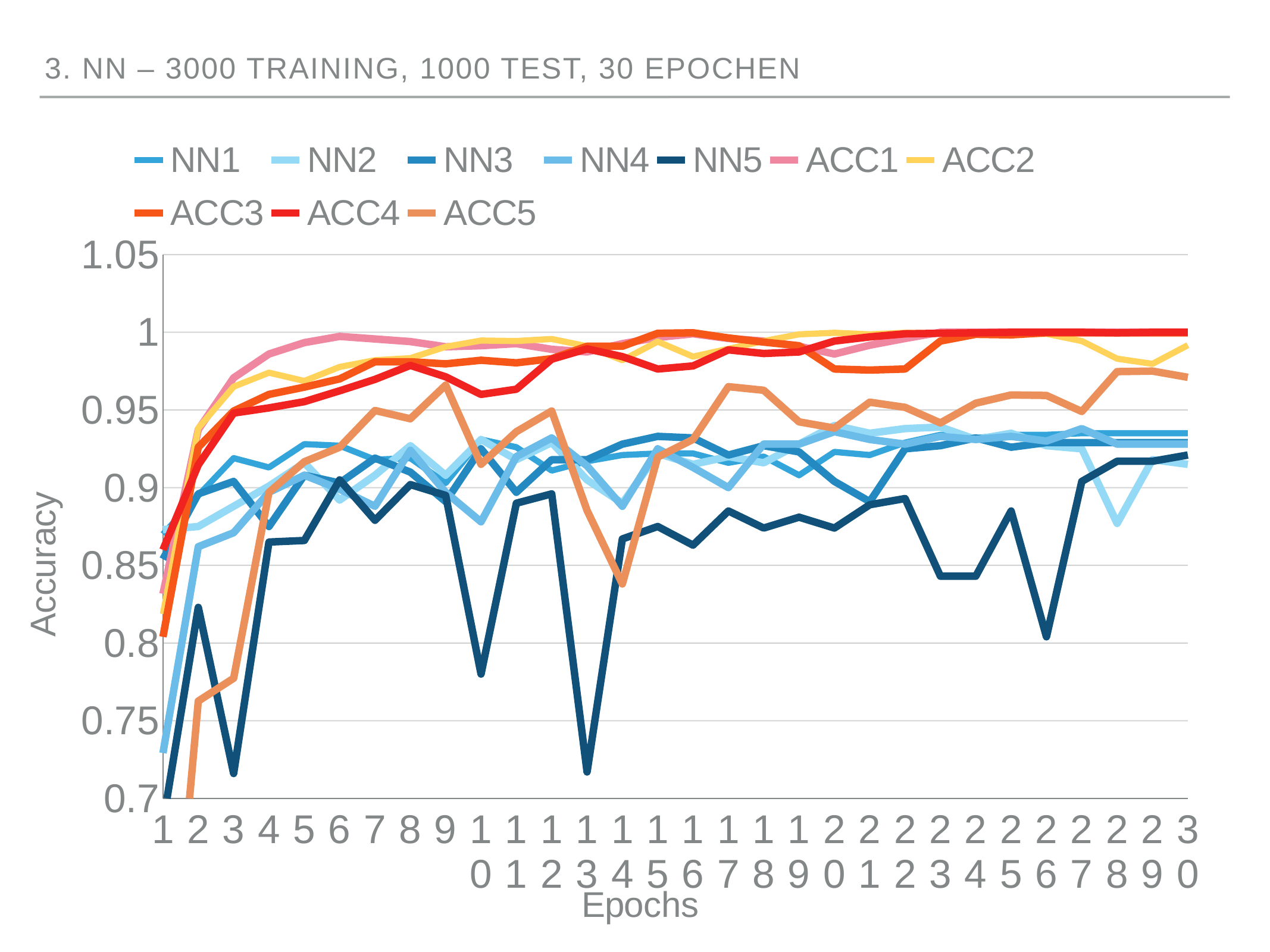

3. NN – 3000 Training, 1000 Test, 30 Epochen

### Chart

| Category | NN1 | NN2 | NN3 | NN4 | NN5 | ACC1 | ACC2 | ACC3 | ACC4 | ACC5 |
|---|---|---|---|---|---|---|---|---|---|---|
| 1 | 0.87 | 0.873 | 0.854 | 0.729197 | 0.684 | 0.831667 | 0.818667 | 0.804 | 0.86 | 0.51 |
| 2 | 0.895 | 0.875 | 0.896 | 0.862 | 0.823 | 0.937333 | 0.938333 | 0.926 | 0.914667 | 0.762667 |
| 3 | 0.919 | 0.888 | 0.904 | 0.871 | 0.716 | 0.970667 | 0.965 | 0.949333 | 0.948 | 0.777333 |
| 4 | 0.913 | 0.901 | 0.875 | 0.897 | 0.865 | 0.986 | 0.974 | 0.96 | 0.951333 | 0.897 |
| 5 | 0.928 | 0.916 | 0.908 | 0.908 | 0.866 | 0.993333 | 0.968667 | 0.964667 | 0.955333 | 0.916667 |
| 6 | 0.927 | 0.892 | 0.903 | 0.899 | 0.905 | 0.997333 | 0.977667 | 0.97 | 0.962333 | 0.926 |
| 7 | 0.918 | 0.908 | 0.919 | 0.888 | 0.879 | 0.995667 | 0.982 | 0.981 | 0.969667 | 0.949667 |
| 8 | 0.919 | 0.927 | 0.91 | 0.924 | 0.902 | 0.994 | 0.983333 | 0.981 | 0.978667 | 0.944333 |
| 9 | 0.903 | 0.908 | 0.891 | 0.897 | 0.895 | 0.990667 | 0.990667 | 0.979667 | 0.971333 | 0.966 |
| 10 | 0.931 | 0.931 | 0.925 | 0.878 | 0.78 | 0.991333 | 0.994667 | 0.982 | 0.96 | 0.915 |
| 11 | 0.926 | 0.918 | 0.897 | 0.92 | 0.89 | 0.992667 | 0.994333 | 0.980333 | 0.963333 | 0.936 |
| 12 | 0.911 | 0.929 | 0.918 | 0.932 | 0.896 | 0.989 | 0.995667 | 0.983 | 0.982667 | 0.949333 |
| 13 | 0.917 | 0.905 | 0.918 | 0.914 | 0.717 | 0.987333 | 0.991 | 0.991 | 0.989333 | 0.885333 |
| 14 | 0.921 | 0.89 | 0.928 | 0.888 | 0.867 | 0.992667 | 0.982 | 0.991 | 0.984333 | 0.838 |
| 15 | 0.922 | 0.922 | 0.933 | 0.925 | 0.875 | 0.996667 | 0.994 | 0.999333 | 0.976333 | 0.919667 |
| 16 | 0.922 | 0.915 | 0.932 | 0.913 | 0.863 | 0.999 | 0.984333 | 0.999667 | 0.978333 | 0.931 |
| 17 | 0.916 | 0.92 | 0.921 | 0.9 | 0.885 | 0.996 | 0.989333 | 0.996333 | 0.988667 | 0.965 |
| 18 | 0.92 | 0.916 | 0.927 | 0.928 | 0.874 | 0.994333 | 0.994333 | 0.993667 | 0.986333 | 0.962667 |
| 19 | 0.908 | 0.928 | 0.923 | 0.928 | 0.881 | 0.991 | 0.998667 | 0.991333 | 0.987333 | 0.942333 |
| 20 | 0.923 | 0.94 | 0.904 | 0.936 | 0.874 | 0.986 | 0.999667 | 0.976333 | 0.994333 | 0.938333 |
| 21 | 0.921 | 0.935 | 0.891 | 0.931 | 0.889 | 0.991667 | 0.998667 | 0.975667 | 0.997 | 0.955 |
| 22 | 0.929 | 0.938 | 0.925 | 0.928 | 0.893 | 0.996 | 0.999667 | 0.976333 | 0.999 | 0.951667 |
| 23 | 0.934 | 0.939 | 0.927 | 0.933 | 0.843 | 1.0 | 0.999333 | 0.994333 | 0.999333 | 0.941667 |
| 24 | 0.932 | 0.931 | 0.932 | 0.931 | 0.843 | 1.0 | 0.999 | 0.998667 | 0.999667 | 0.954333 |
| 25 | 0.934 | 0.935 | 0.926 | 0.933 | 0.885 | 1.0 | 0.998667 | 0.998333 | 1.0 | 0.959667 |
| 26 | 0.934 | 0.927 | 0.929 | 0.93 | 0.804 | 1.0 | 0.999 | 0.999667 | 1.0 | 0.959333 |
| 27 | 0.935 | 0.925 | 0.929 | 0.938 | 0.904 | 1.0 | 0.994333 | 0.999667 | 1.0 | 0.949 |
| 28 | 0.935 | 0.877 | 0.929 | 0.928 | 0.917 | 1.0 | 0.983 | 0.999667 | 0.999667 | 0.974667 |
| 29 | 0.935 | 0.918 | 0.929 | 0.928 | 0.917 | 1.0 | 0.979667 | 0.999667 | 1.0 | 0.975 |
| 30 | 0.935 | 0.915 | 0.929 | 0.928 | 0.921 | 1.0 | 0.991667 | 0.999667 | 1.0 | 0.971 |